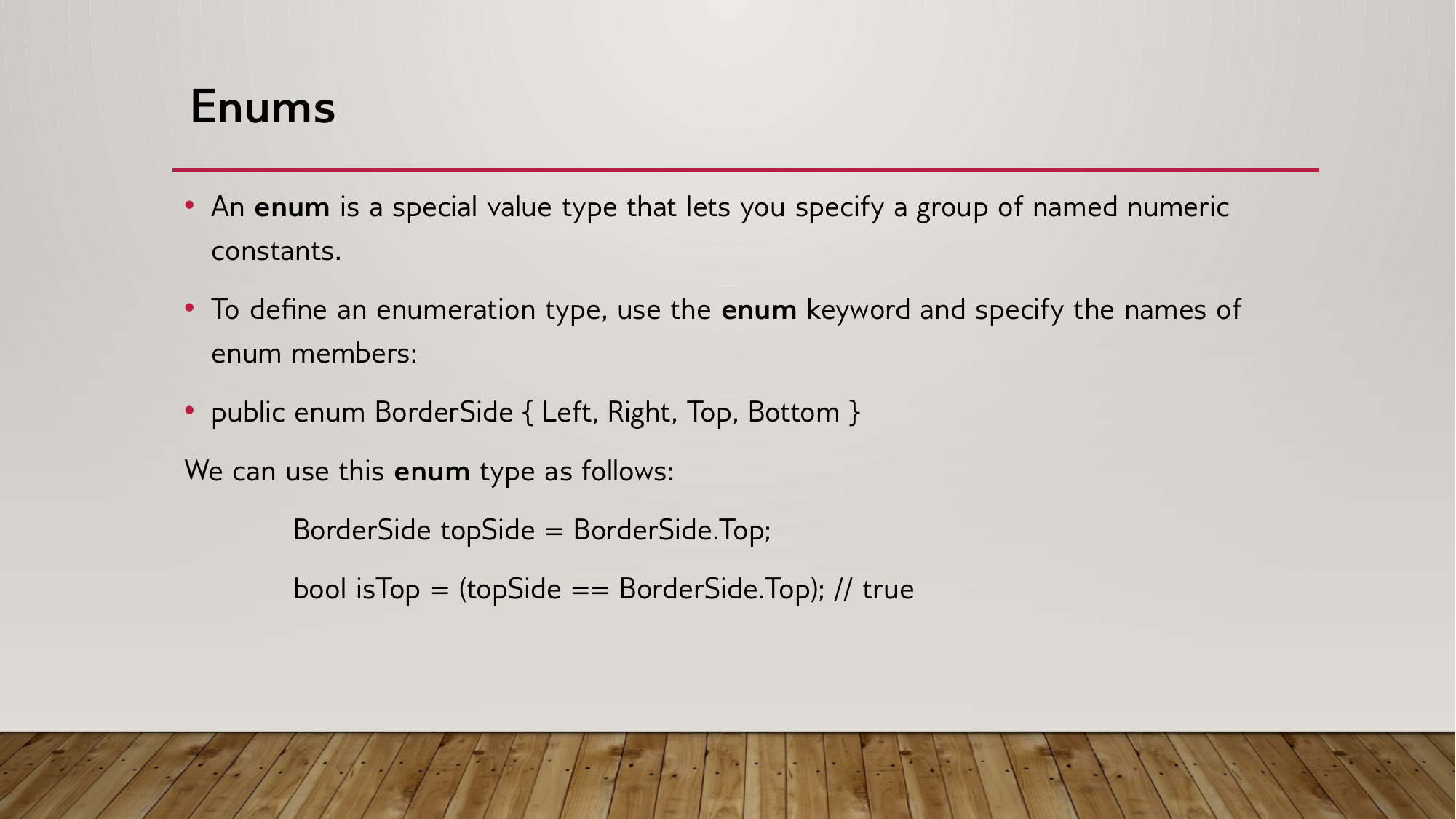

# Enums
An enum is a special value type that lets you specify a group of named numeric constants.
To define an enumeration type, use the enum keyword and specify the names of enum members:
public enum BorderSide { Left, Right, Top, Bottom }
We can use this enum type as follows:
	BorderSide topSide = BorderSide.Top;
	bool isTop = (topSide == BorderSide.Top); // true